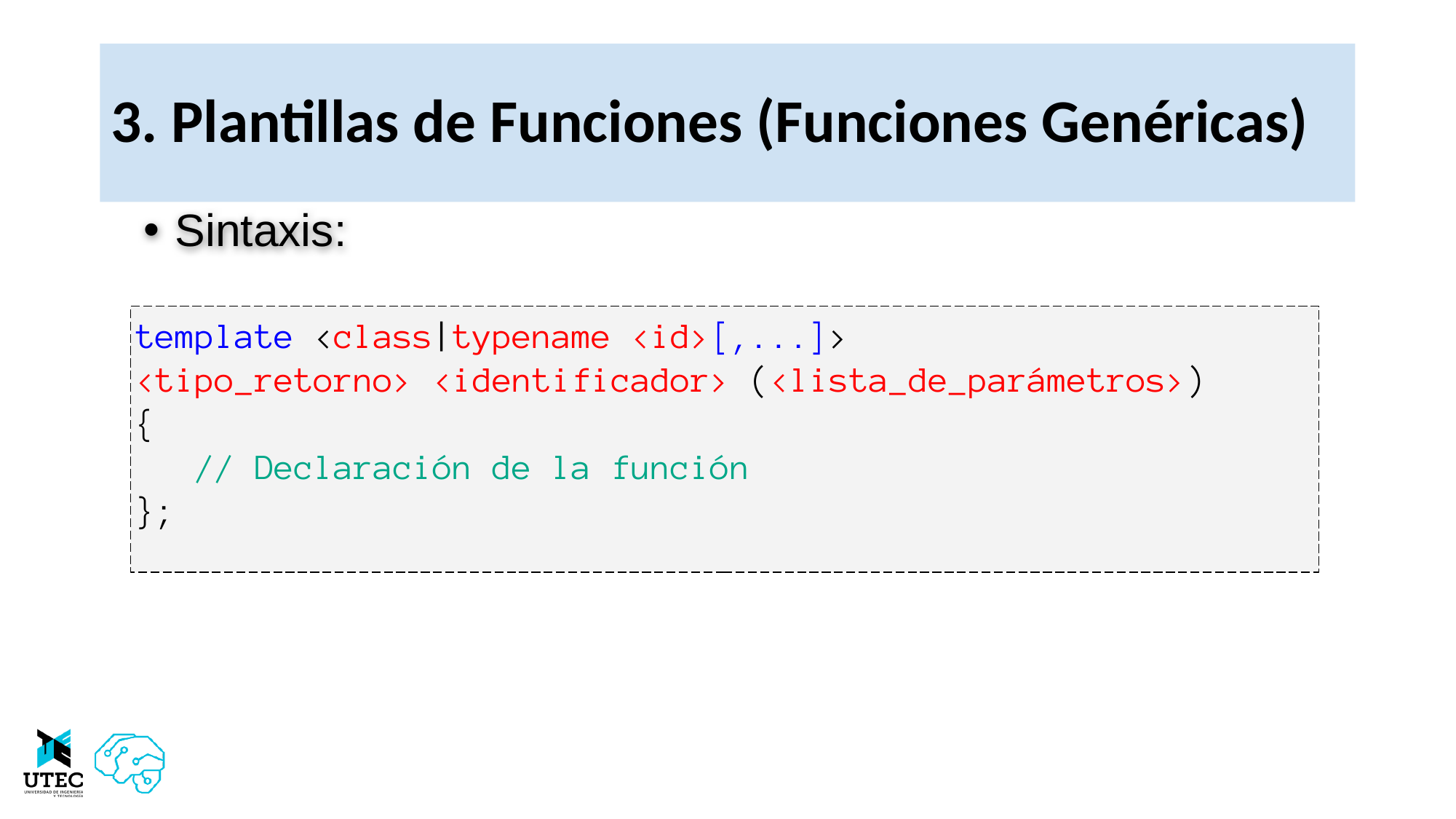

# 3. Plantillas de Funciones (Funciones Genéricas)
Sintaxis:
template <class|typename <id>[,...]>
<tipo_retorno> <identificador> (<lista_de_parámetros>)
{
   // Declaración de la función
};